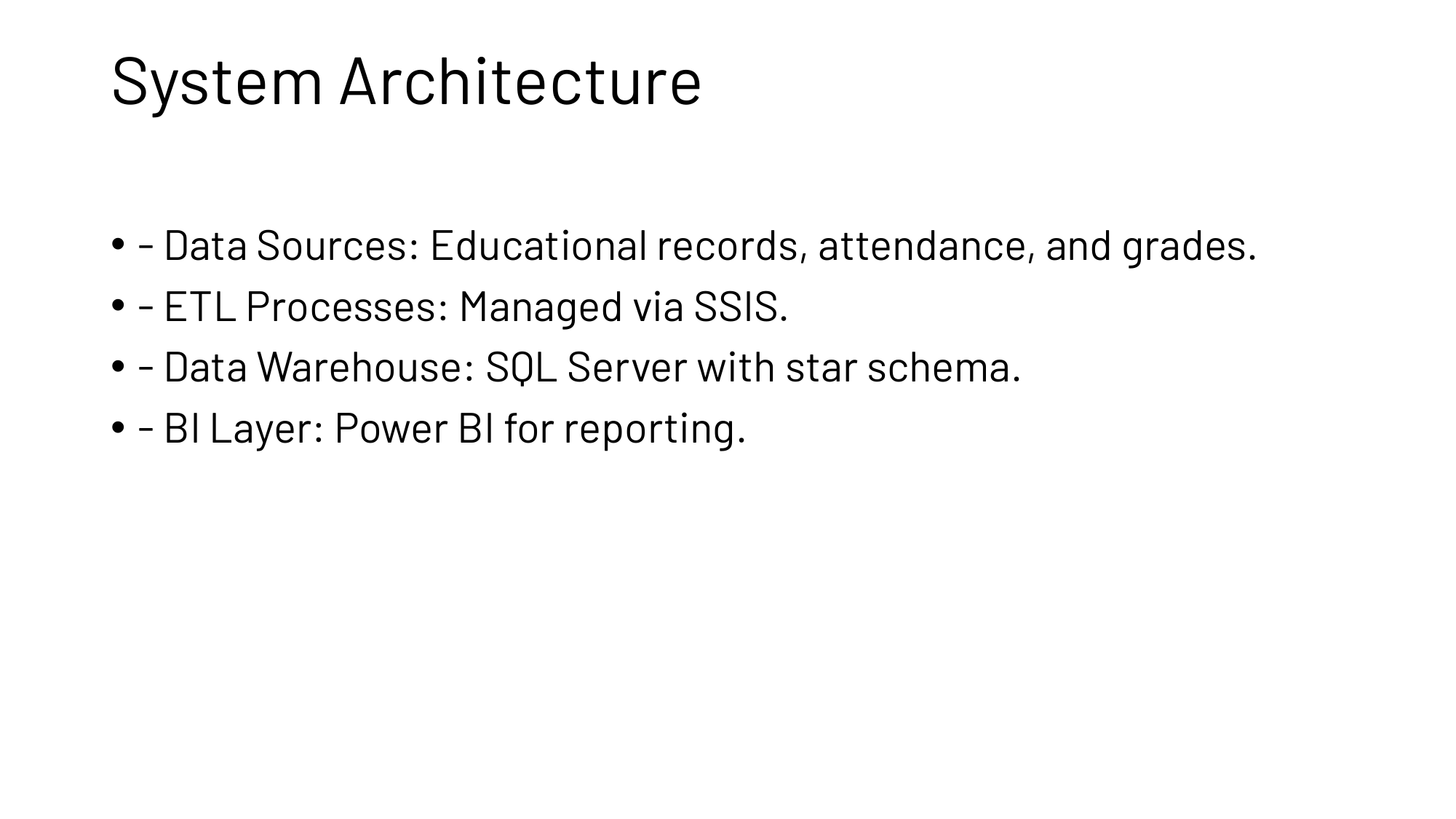

# System Architecture
- Data Sources: Educational records, attendance, and grades.
- ETL Processes: Managed via SSIS.
- Data Warehouse: SQL Server with star schema.
- BI Layer: Power BI for reporting.